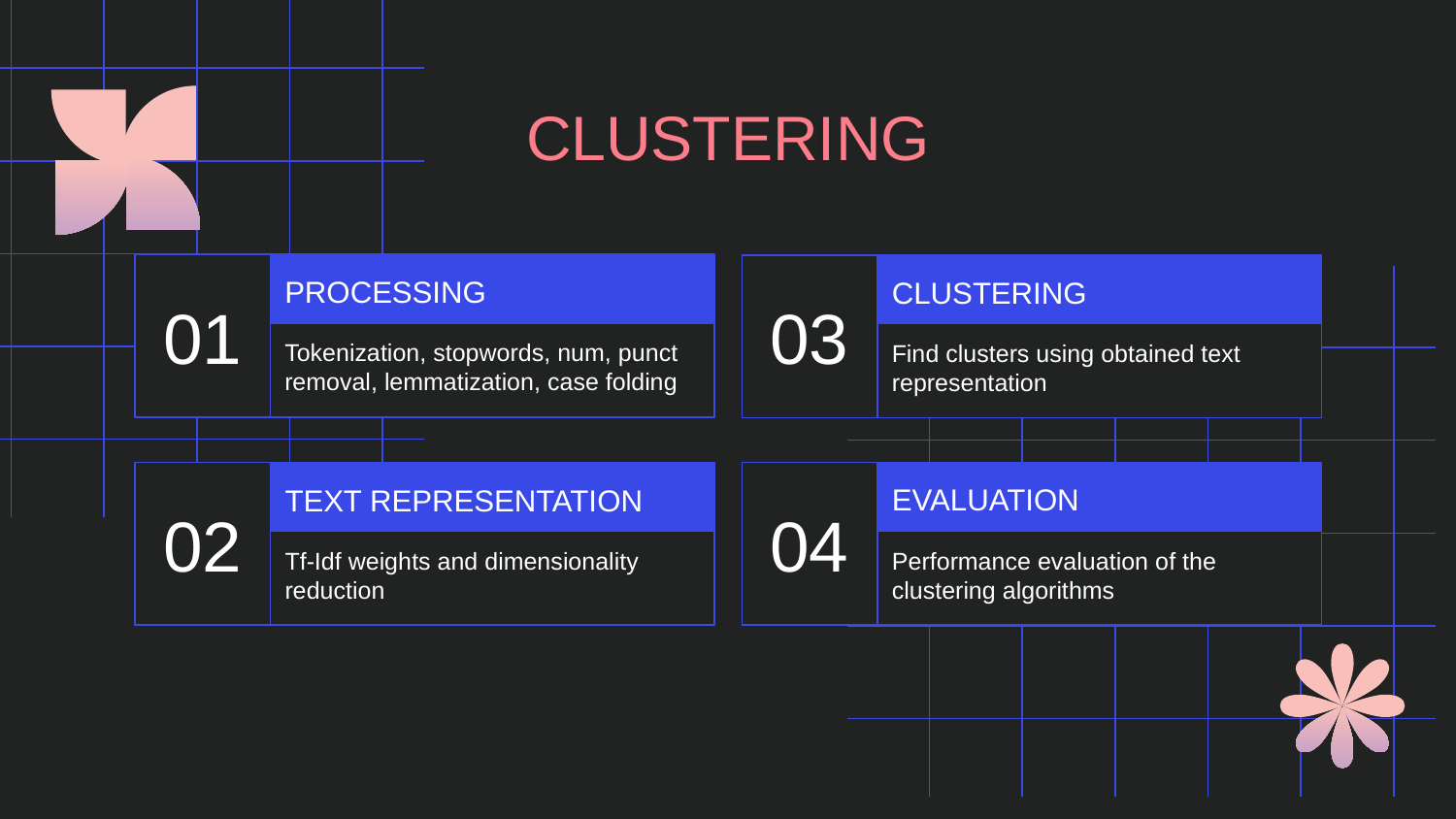

CLUSTERING

PROCESSING
01
03
CLUSTERING
Tokenization, stopwords, num, punct removal, lemmatization, case folding
Find clusters using obtained text representation
EVALUATION
04
# 02
TEXT REPRESENTATION
Performance evaluation of the clustering algorithms
Tf-Idf weights and dimensionality reduction